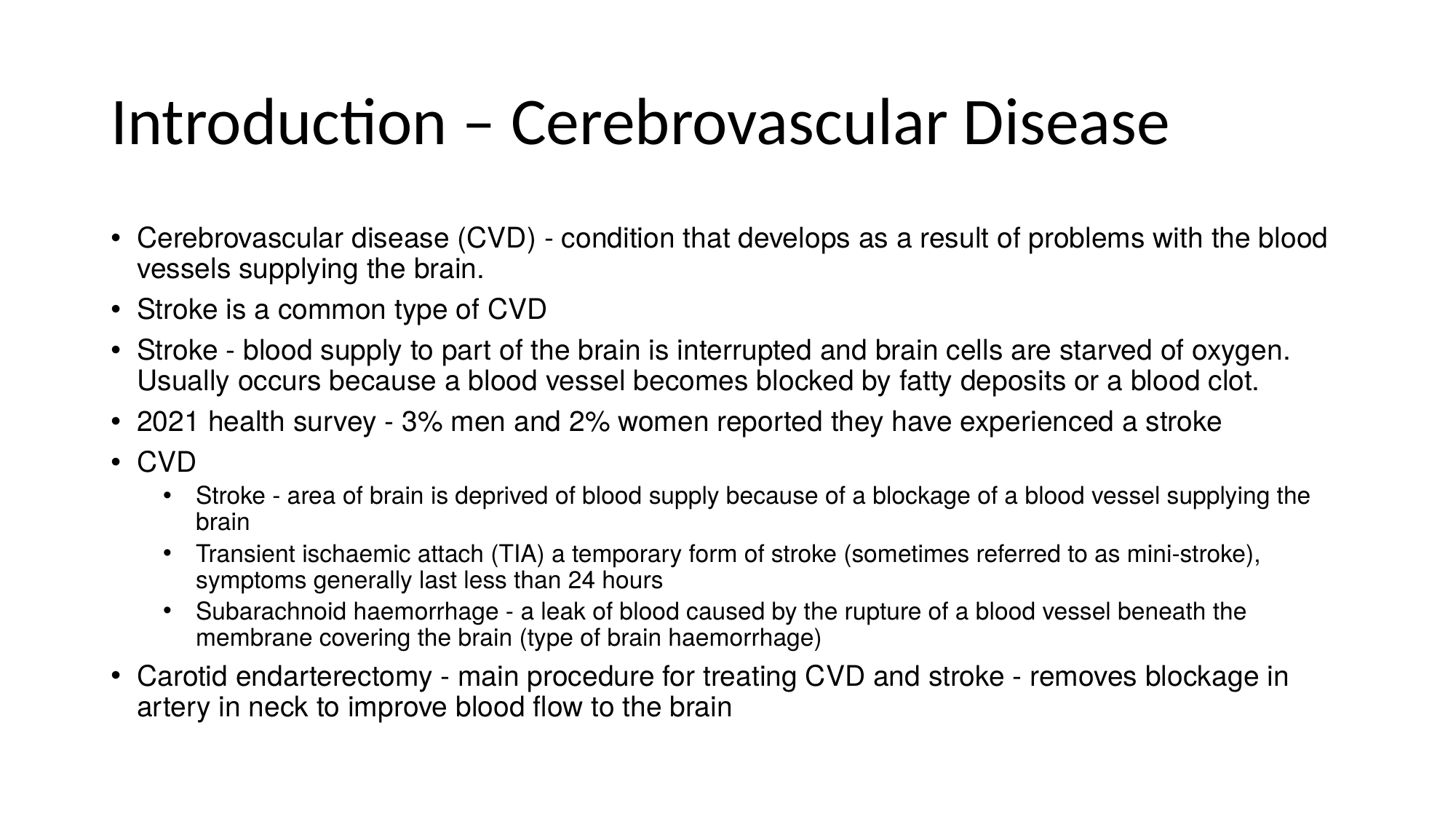

# Introduction – Cerebrovascular Disease
Cerebrovascular disease (CVD) - condition that develops as a result of problems with the blood vessels supplying the brain.
Stroke is a common type of CVD
Stroke - blood supply to part of the brain is interrupted and brain cells are starved of oxygen. Usually occurs because a blood vessel becomes blocked by fatty deposits or a blood clot.
2021 health survey - 3% men and 2% women reported they have experienced a stroke
CVD
Stroke - area of brain is deprived of blood supply because of a blockage of a blood vessel supplying the brain
Transient ischaemic attach (TIA) a temporary form of stroke (sometimes referred to as mini-stroke), symptoms generally last less than 24 hours
Subarachnoid haemorrhage - a leak of blood caused by the rupture of a blood vessel beneath the membrane covering the brain (type of brain haemorrhage)
Carotid endarterectomy - main procedure for treating CVD and stroke - removes blockage in artery in neck to improve blood flow to the brain